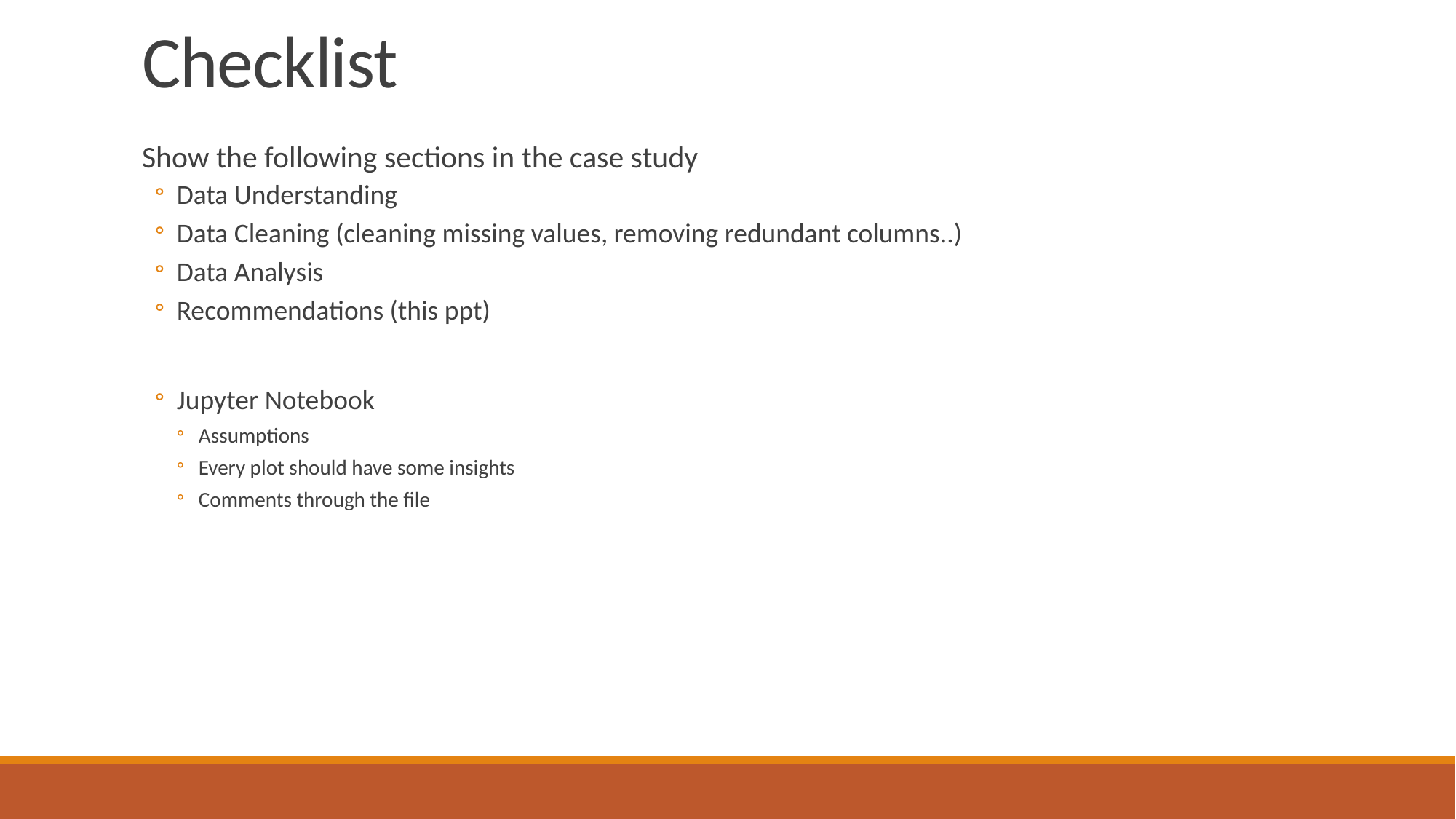

# Checklist
Show the following sections in the case study
Data Understanding
Data Cleaning (cleaning missing values, removing redundant columns..)
Data Analysis
Recommendations (this ppt)

Jupyter Notebook
Assumptions
Every plot should have some insights
Comments through the file